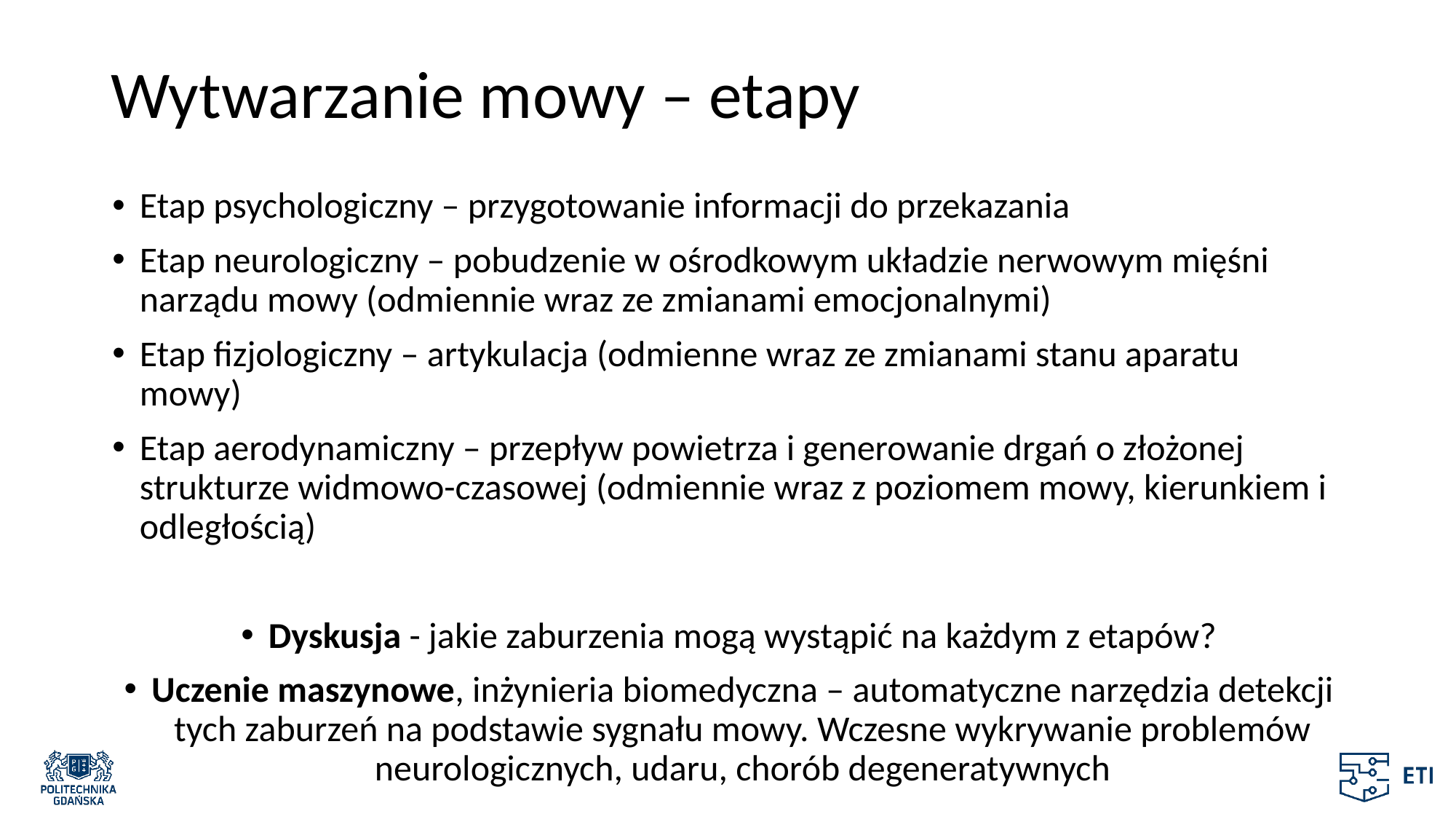

# Wytwarzanie mowy – etapy
Etap psychologiczny – przygotowanie informacji do przekazania
Etap neurologiczny – pobudzenie w ośrodkowym układzie nerwowym mięśni narządu mowy (odmiennie wraz ze zmianami emocjonalnymi)
Etap fizjologiczny – artykulacja (odmienne wraz ze zmianami stanu aparatu mowy)
Etap aerodynamiczny – przepływ powietrza i generowanie drgań o złożonej strukturze widmowo-czasowej (odmiennie wraz z poziomem mowy, kierunkiem i odległością)

Dyskusja - jakie zaburzenia mogą wystąpić na każdym z etapów?
Uczenie maszynowe, inżynieria biomedyczna – automatyczne narzędzia detekcji tych zaburzeń na podstawie sygnału mowy. Wczesne wykrywanie problemów neurologicznych, udaru, chorób degeneratywnych